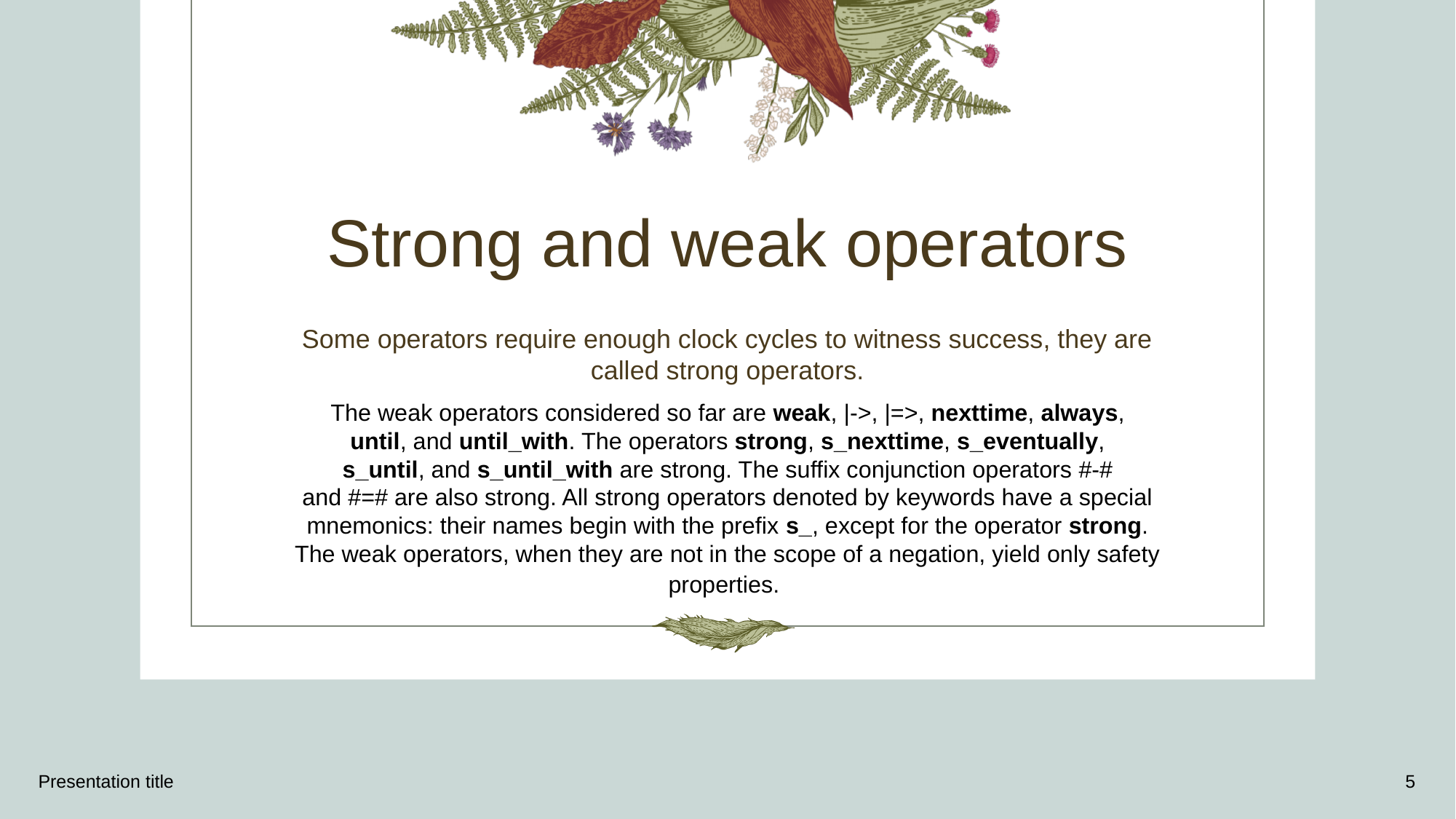

# Strong and weak operators
Some operators require enough clock cycles to witness success, they are called strong operators.
The weak operators considered so far are weak, |->, |=>, nexttime, always,
until, and until_with. The operators strong, s_nexttime, s_eventually,
s_until, and s_until_with are strong. The suffix conjunction operators #-#
and #=# are also strong. All strong operators denoted by keywords have a special
mnemonics: their names begin with the prefix s_, except for the operator strong.
The weak operators, when they are not in the scope of a negation, yield only safety
properties.
Presentation title
5